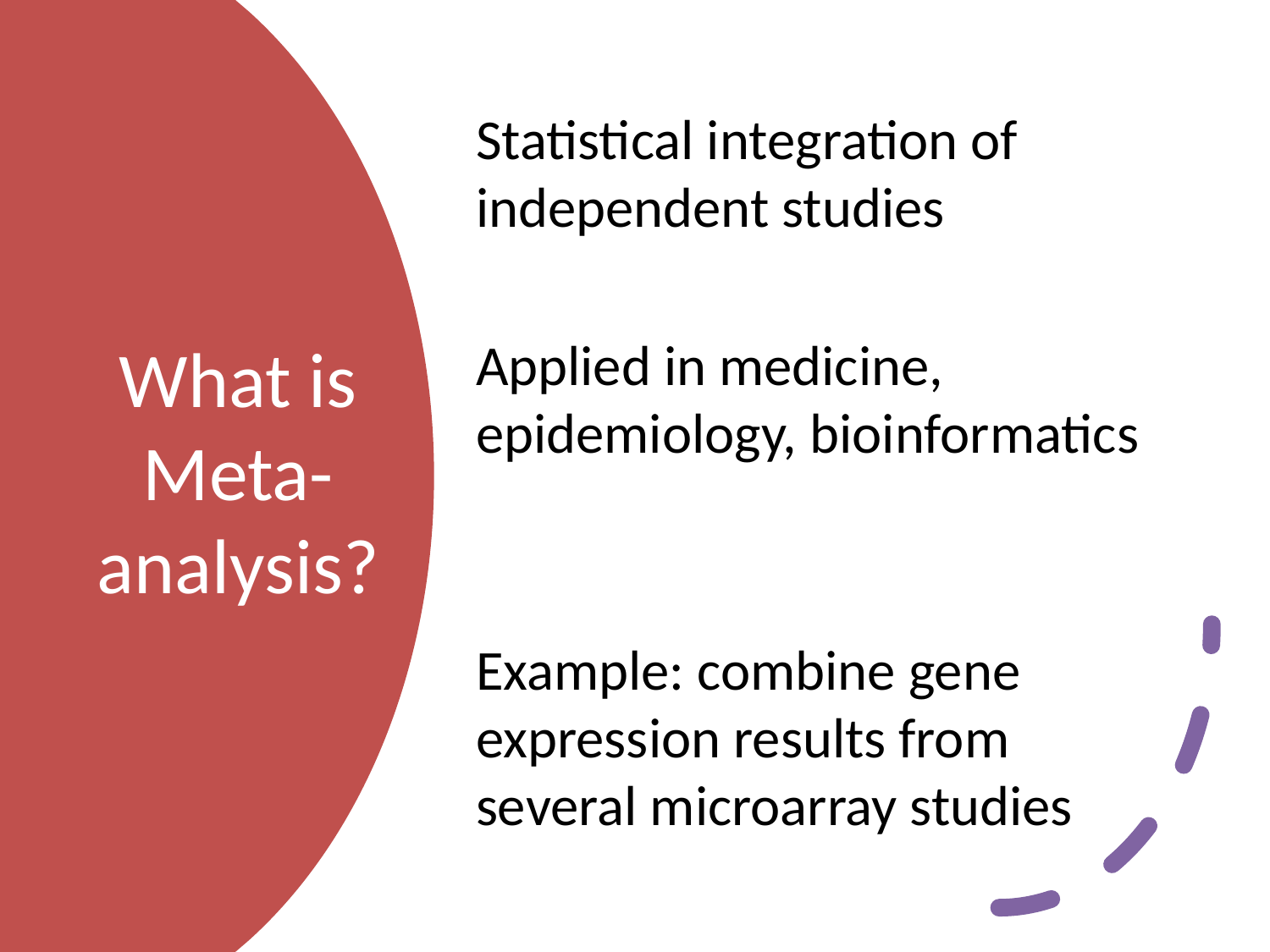

Statistical integration of independent studies

Applied in medicine, epidemiology, bioinformatics

Example: combine gene expression results from several microarray studies
# What is Meta-analysis?